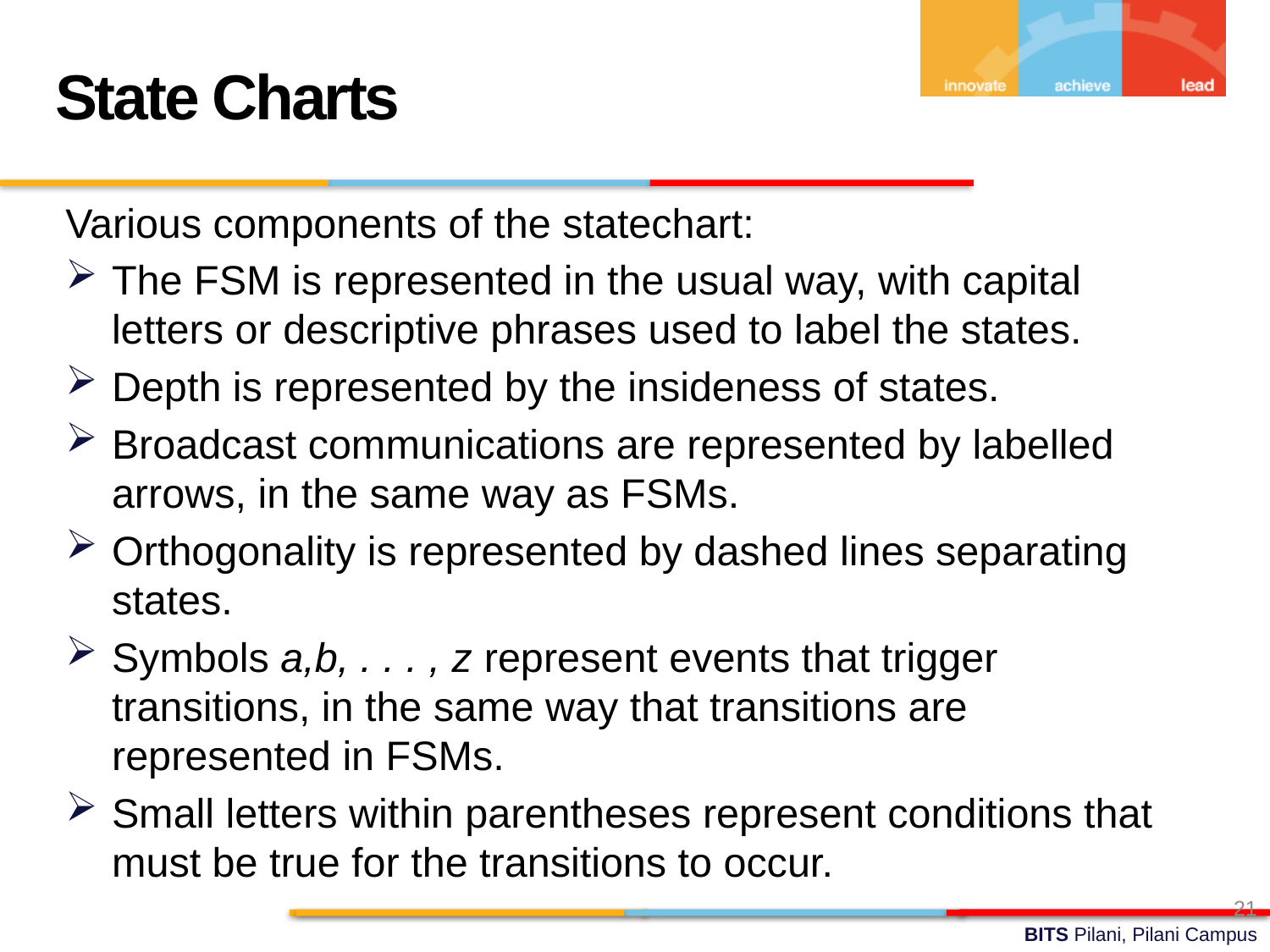

State Charts
Various components of the statechart:
The FSM is represented in the usual way, with capital letters or descriptive phrases used to label the states.
Depth is represented by the insideness of states.
Broadcast communications are represented by labelled arrows, in the same way as FSMs.
Orthogonality is represented by dashed lines separating states.
Symbols a,b, . . . , z represent events that trigger transitions, in the same way that transitions are represented in FSMs.
Small letters within parentheses represent conditions that must be true for the transitions to occur.
21